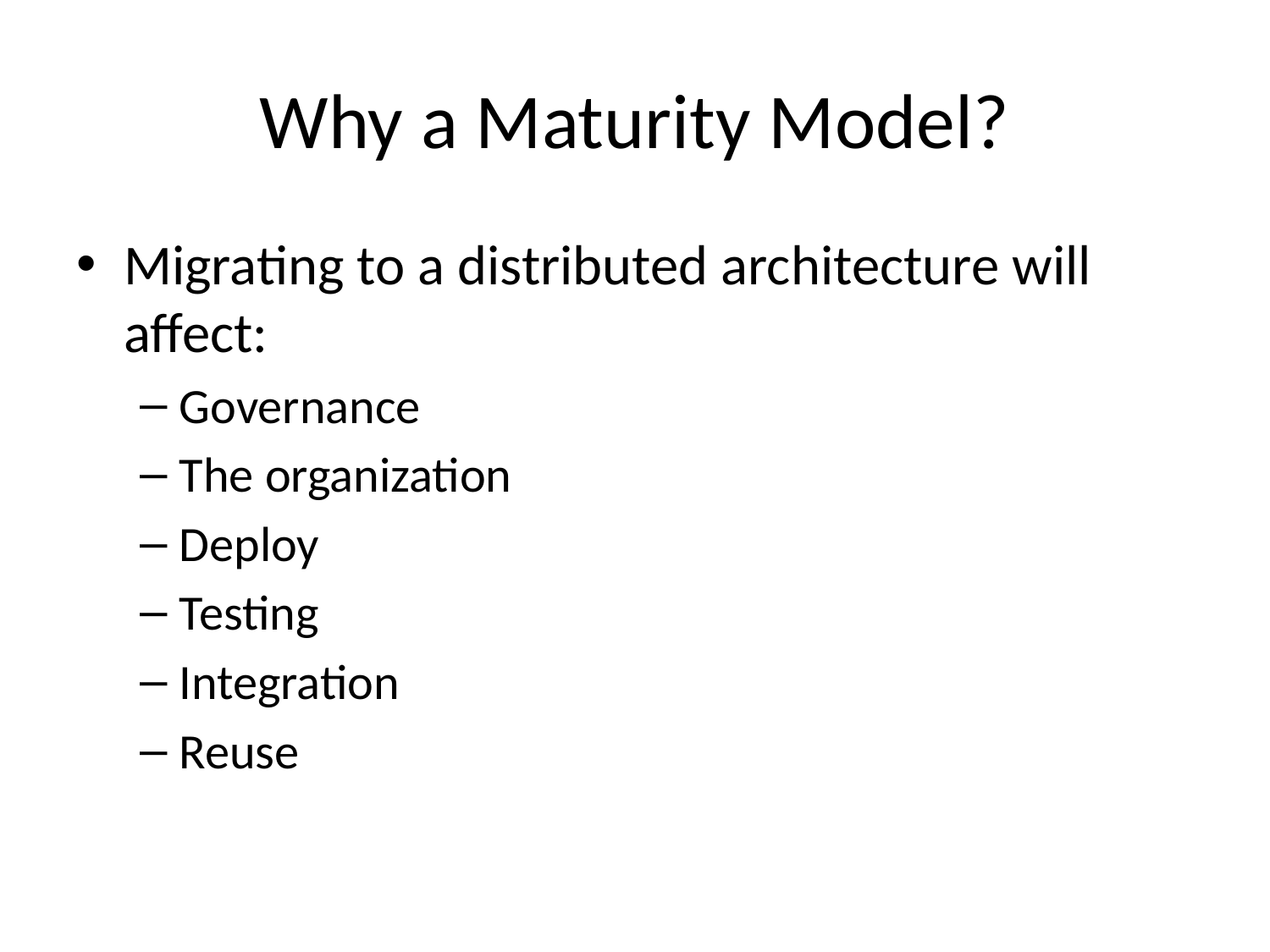

# Why a Maturity Model?
Migrating to a distributed architecture will affect:
Governance
The organization
Deploy
Testing
Integration
Reuse